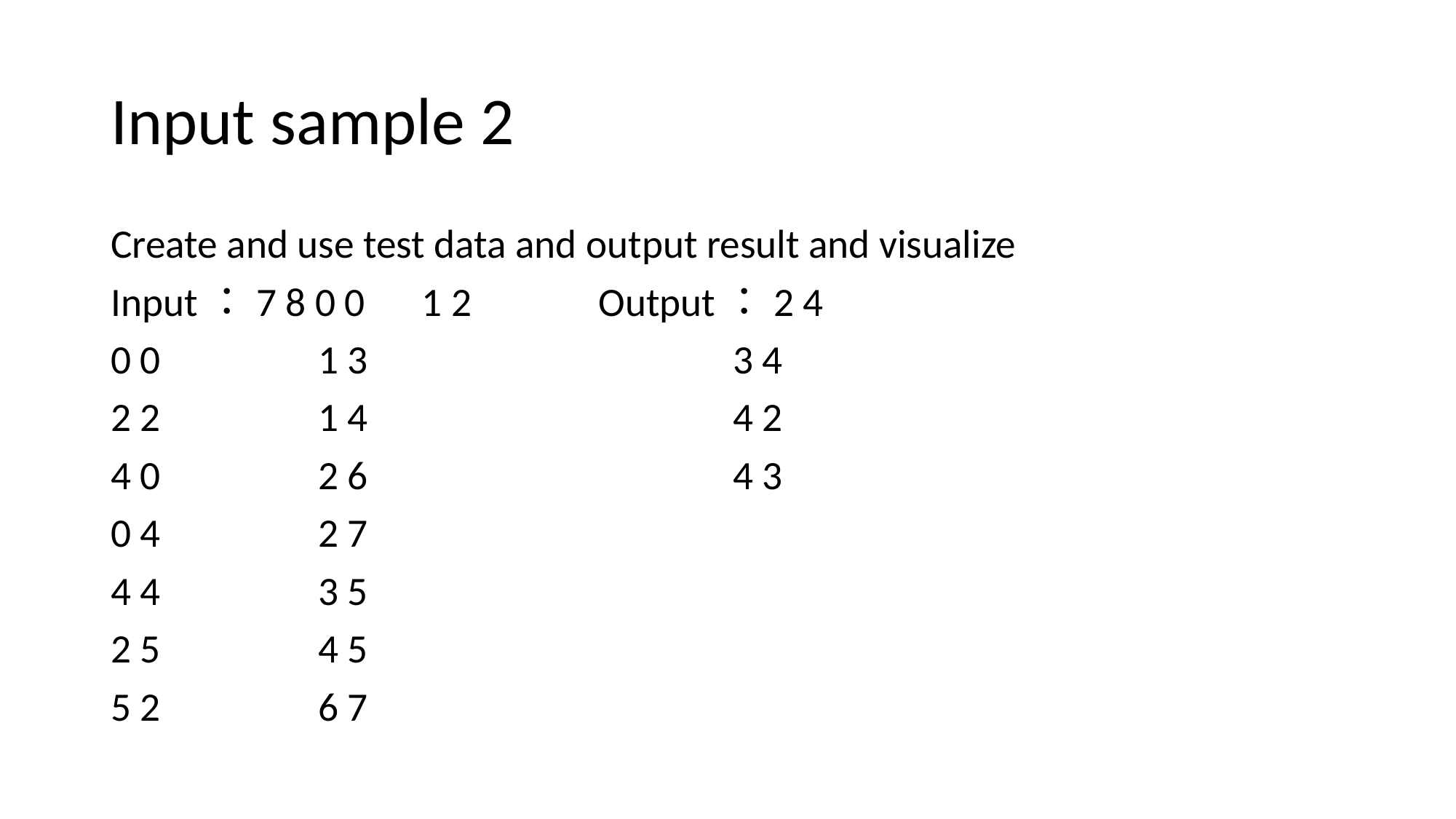

# Input sample 2
Create and use test data and output result and visualize
Input：7 8 0 0	1 2	        Output：2 4
0 0 		1 3				3 4
2 2		1 4				4 2
4 0		2 6				4 3
0 4		2 7
4 4		3 5
2 5		4 5
5 2		6 7